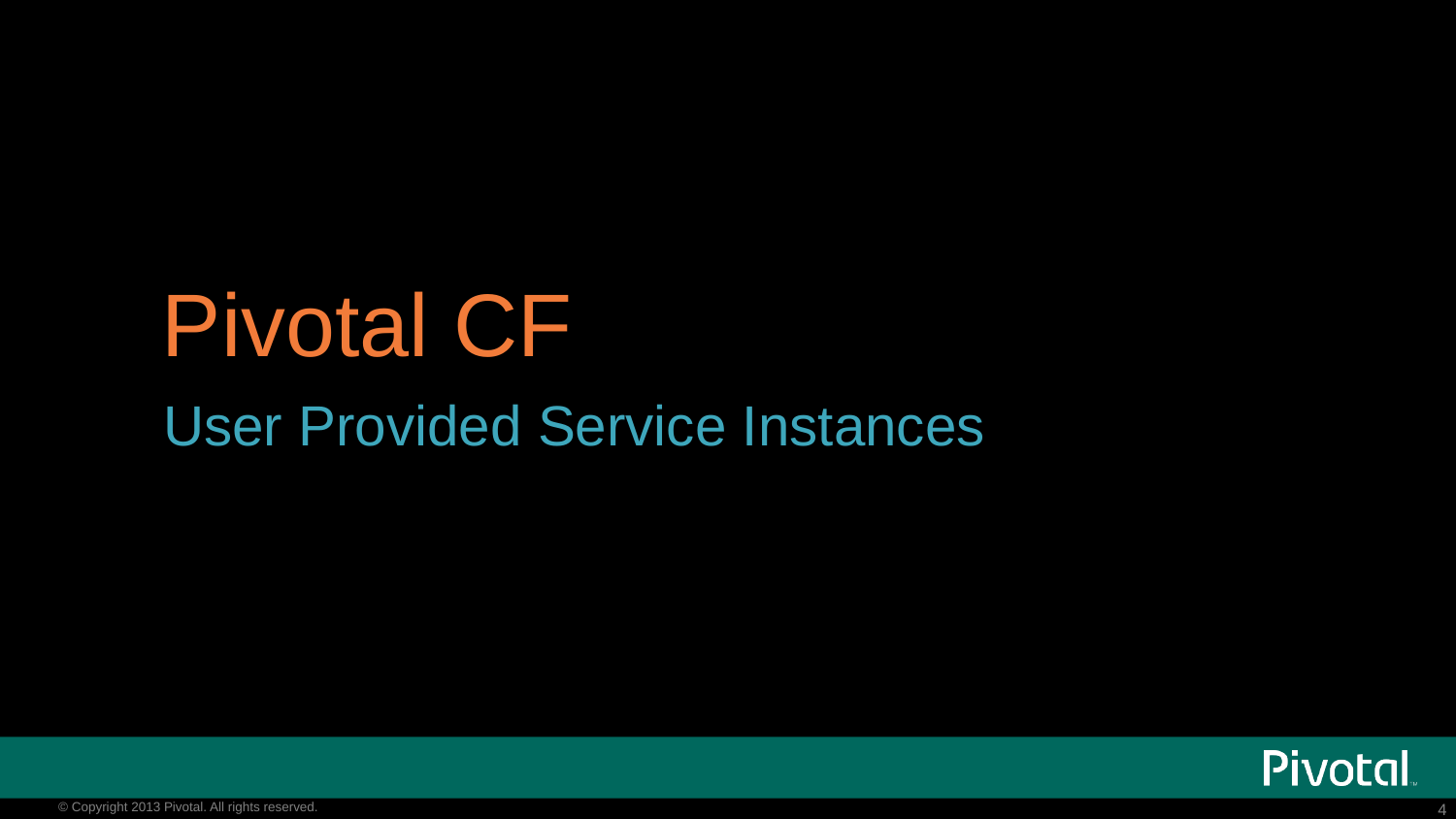

# Pivotal CF
User Provided Service Instances